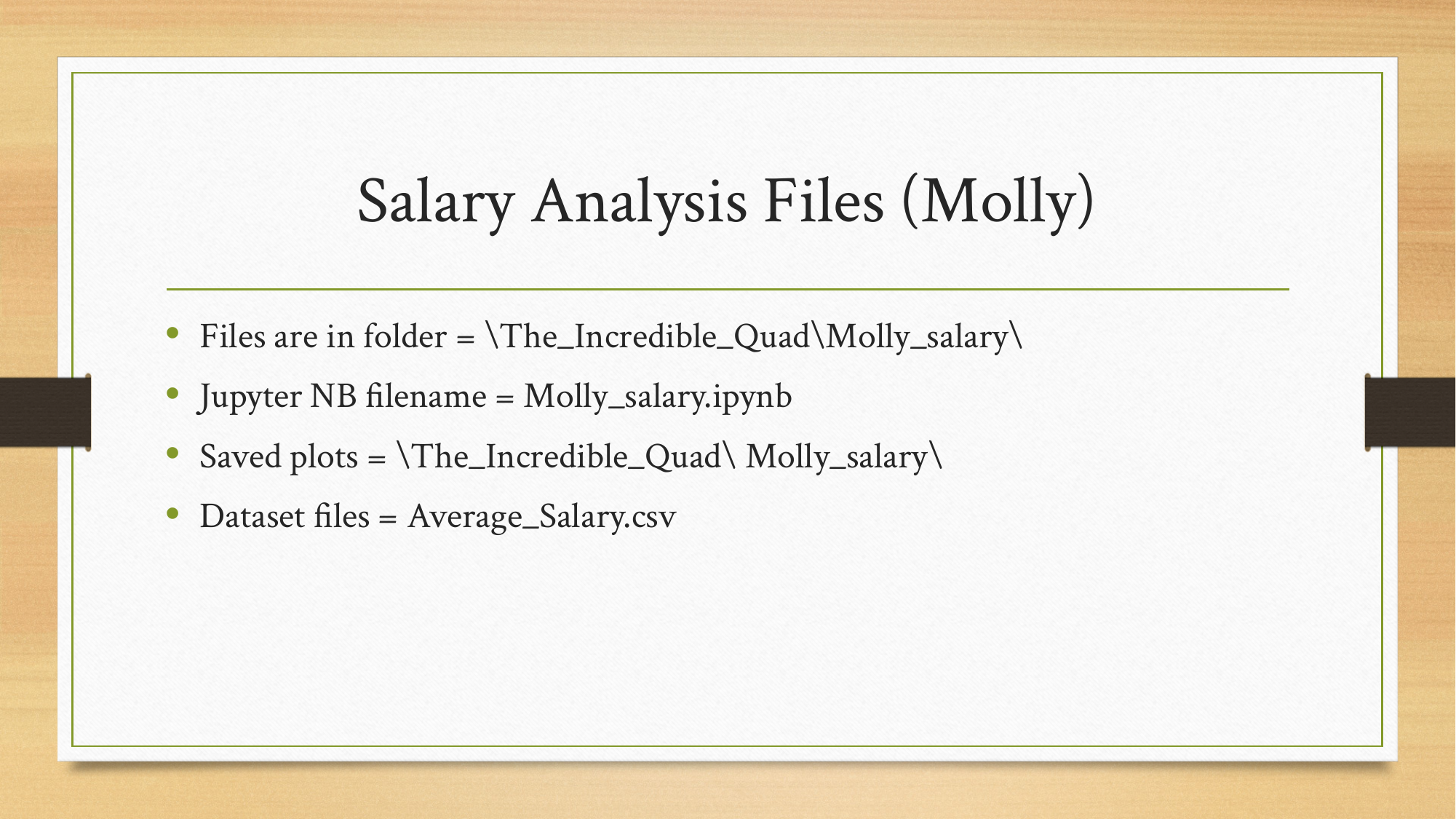

# Salary Analysis Files (Molly)
Files are in folder = \The_Incredible_Quad\Molly_salary\
Jupyter NB filename = Molly_salary.ipynb
Saved plots = \The_Incredible_Quad\ Molly_salary\
Dataset files = Average_Salary.csv